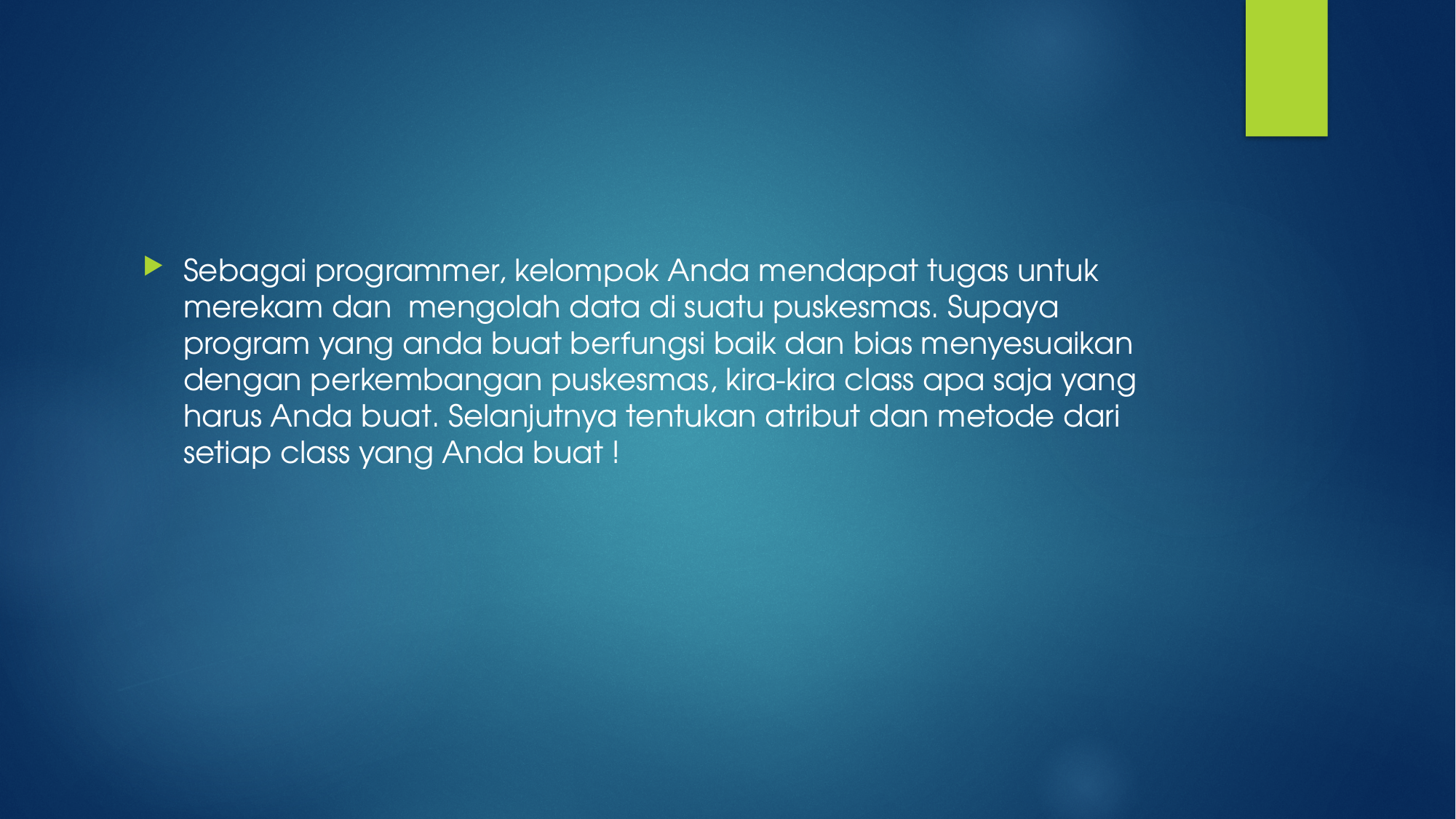

#
Sebagai programmer, kelompok Anda mendapat tugas untuk merekam dan  mengolah data di suatu puskesmas. Supaya program yang anda buat berfungsi baik dan bias menyesuaikan dengan perkembangan puskesmas, kira-kira class apa saja yang harus Anda buat. Selanjutnya tentukan atribut dan metode dari setiap class yang Anda buat !